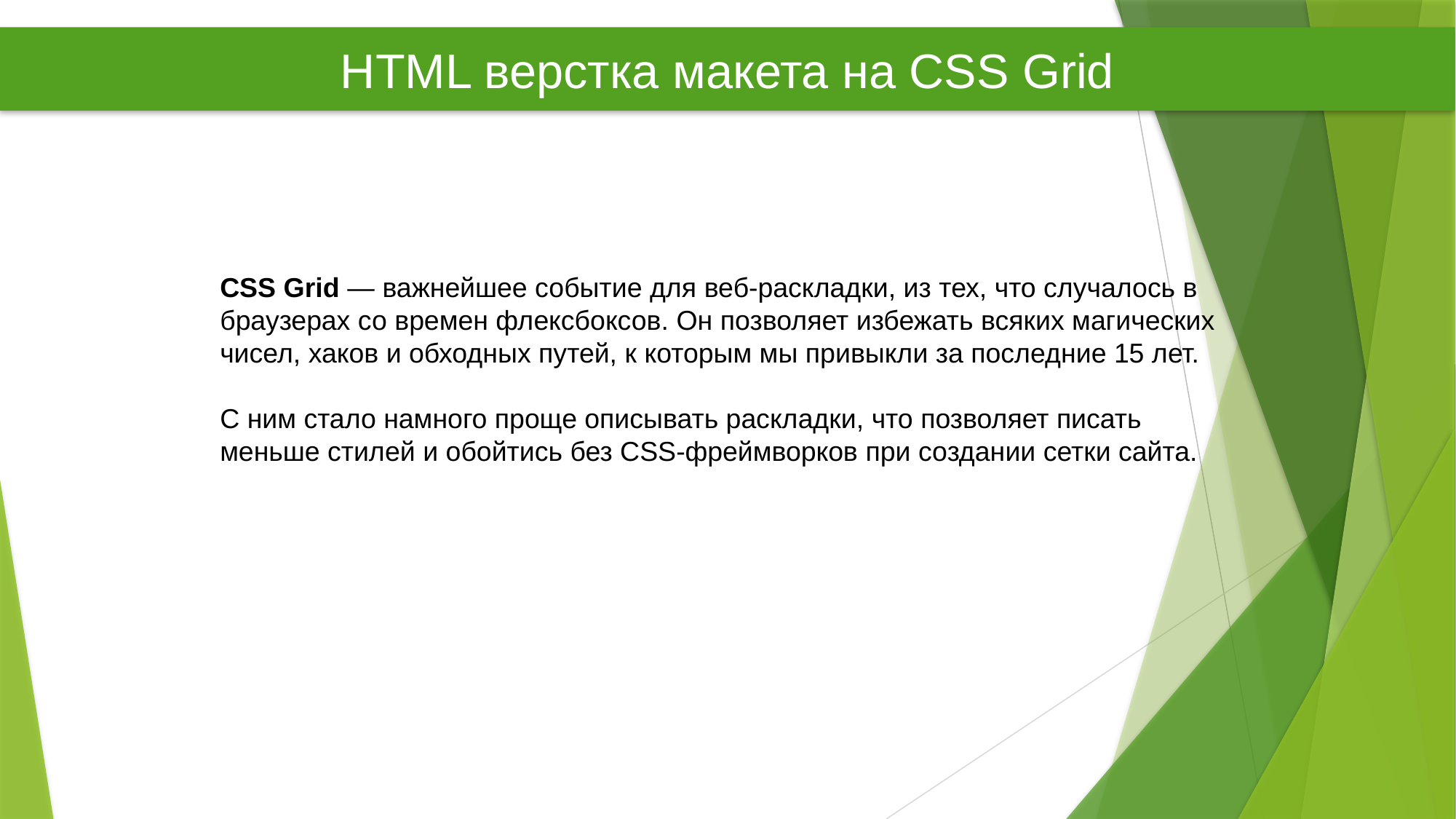

HTML верстка макета на CSS Grid

CSS Grid — важнейшее событие для веб-раскладки, из тех, что случалось в браузерах со времен флексбоксов. Он позволяет избежать всяких магических чисел, хаков и обходных путей, к которым мы привыкли за последние 15 лет.

С ним стало намного проще описывать раскладки, что позволяет писать меньше стилей и обойтись без CSS-фреймворков при создании сетки сайта.